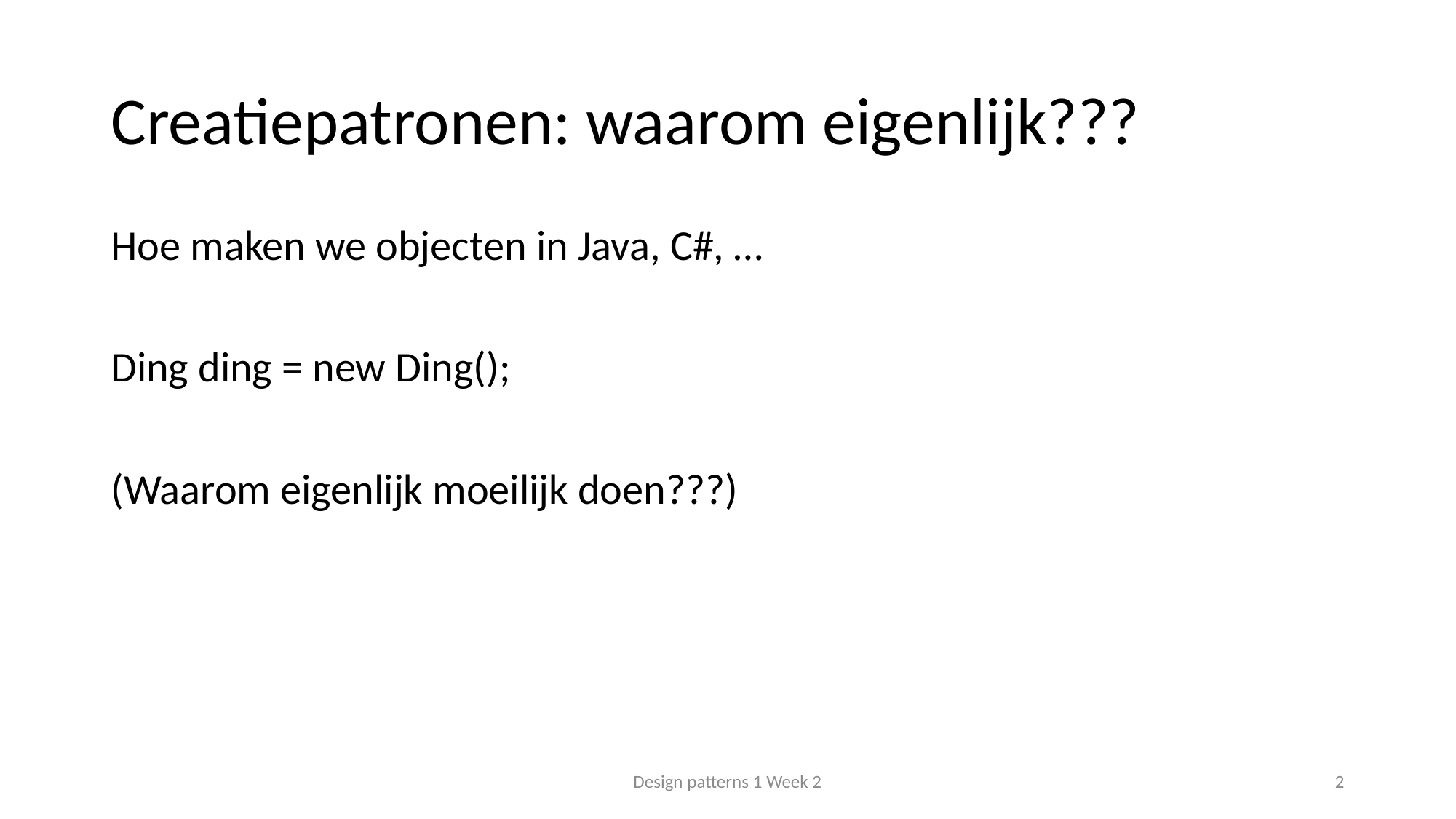

# Creatiepatronen: waarom eigenlijk???
Hoe maken we objecten in Java, C#, …

Ding ding = new Ding();

(Waarom eigenlijk moeilijk doen???)

Design patterns 1 Week 2
2